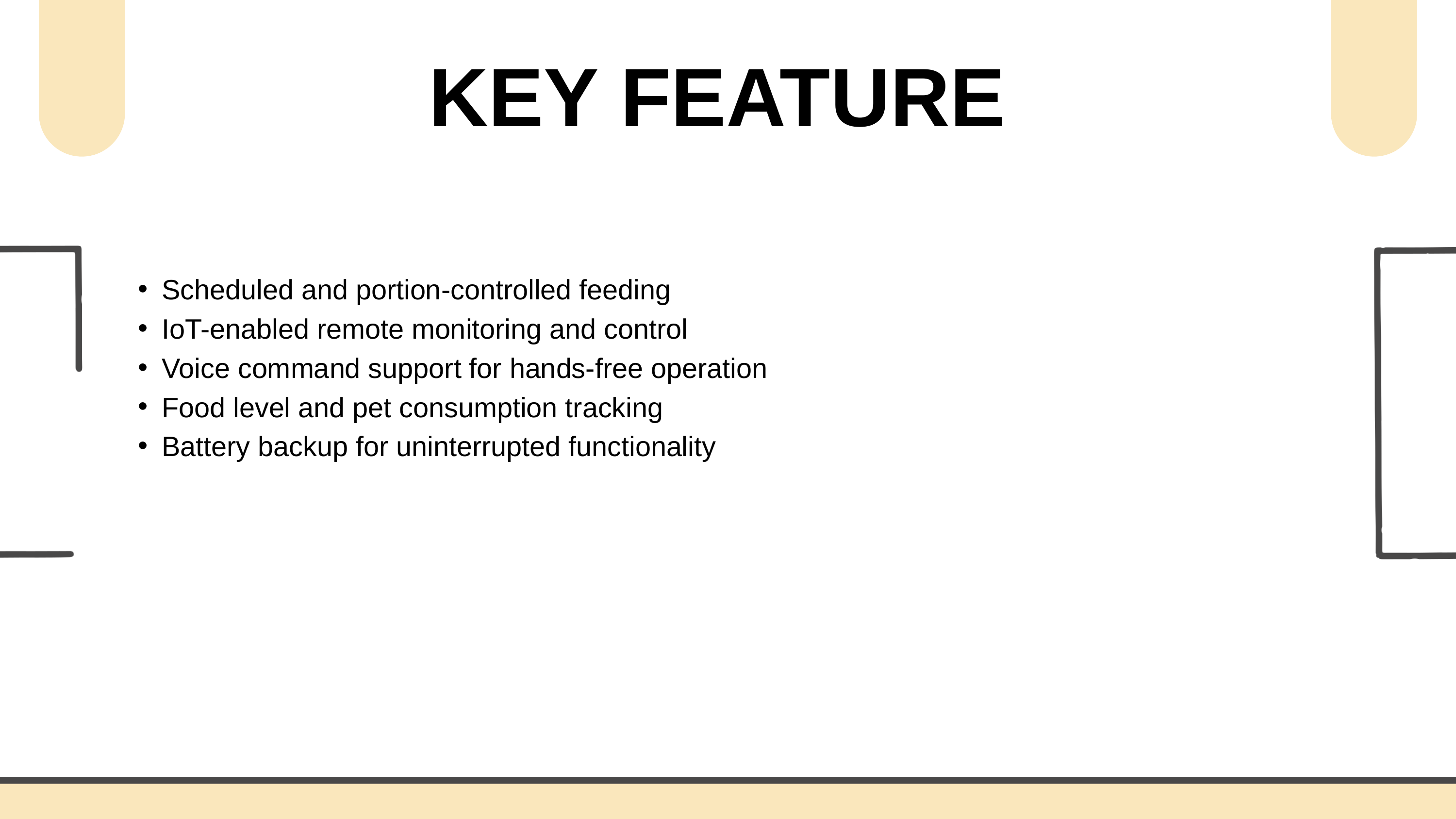

KEY FEATURE

Scheduled and portion-controlled feeding
IoT-enabled remote monitoring and control
Voice command support for hands-free operation
Food level and pet consumption tracking
Battery backup for uninterrupted functionality